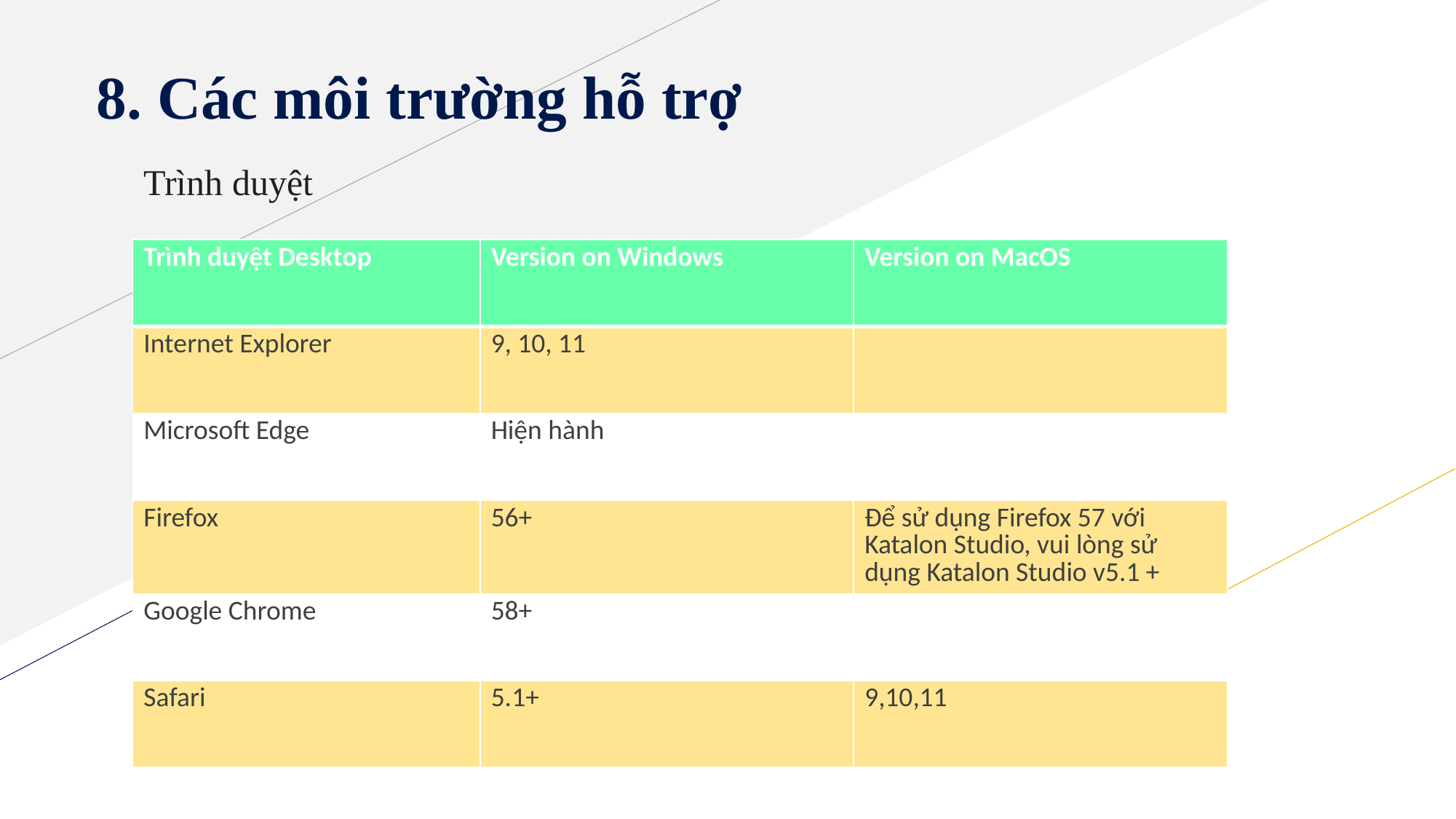

# 8. Các môi trường hỗ trợ
Trình duyệt
| Trình duyệt Desktop | Version on Windows | Version on MacOS |
| --- | --- | --- |
| Internet Explorer | 9, 10, 11 |  |
| Microsoft Edge | Hiện hành |  |
| Firefox | 56+ | Để sử dụng Firefox 57 với Katalon Studio, vui lòng sử dụng Katalon Studio v5.1 + |
| Google Chrome | 58+ |  |
| Safari | 5.1+ | 9,10,11 |